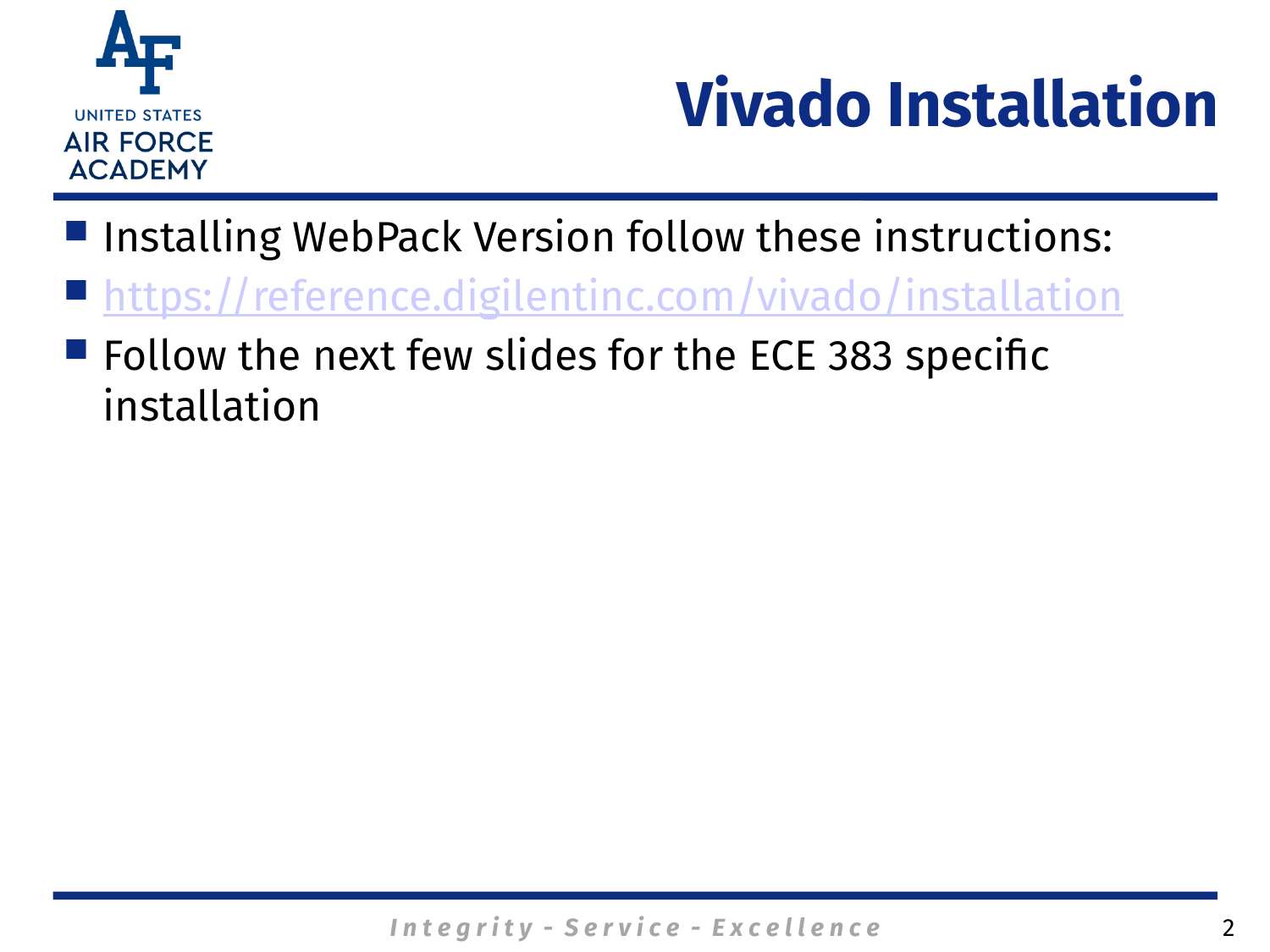

# Vivado Installation
Installing WebPack Version follow these instructions:
https://reference.digilentinc.com/vivado/installation
Follow the next few slides for the ECE 383 specific installation
2